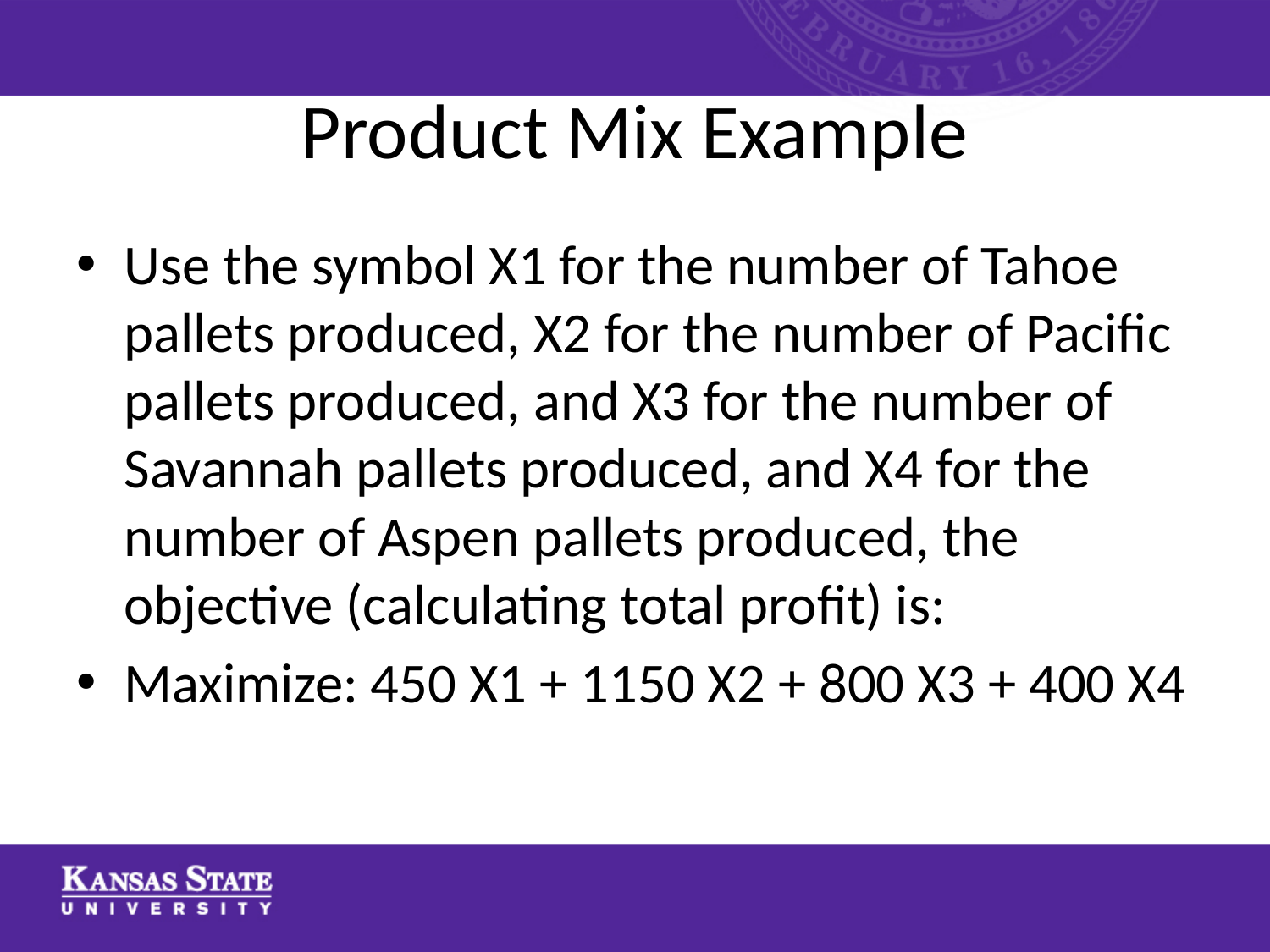

# Product Mix Example
Use the symbol X1 for the number of Tahoe pallets produced, X2 for the number of Pacific pallets produced, and X3 for the number of Savannah pallets produced, and X4 for the number of Aspen pallets produced, the objective (calculating total profit) is:
Maximize: 450 X1 + 1150 X2 + 800 X3 + 400 X4